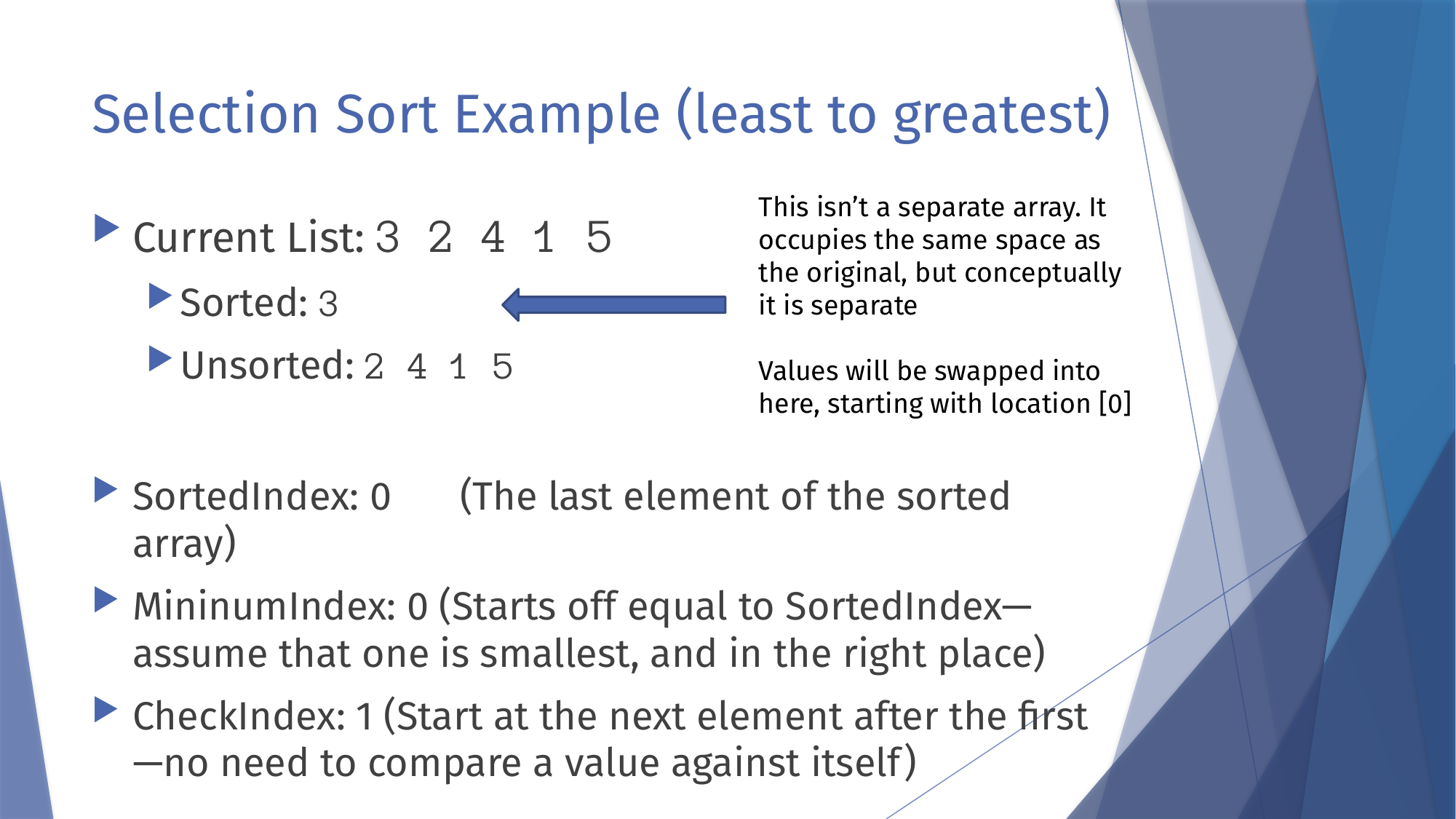

# Selection Sort Example (least to greatest)
This isn’t a separate array. It occupies the same space as the original, but conceptually it is separate

Values will be swapped into here, starting with location [0]

Current List: 3 2 4 1 5
Sorted: 3
Unsorted: 2 4 1 5

SortedIndex: 0	(The last element of the sorted array)
MininumIndex: 0 (Starts off equal to SortedIndex—assume that one is smallest, and in the right place)
CheckIndex: 1 (Start at the next element after the first—no need to compare a value against itself)